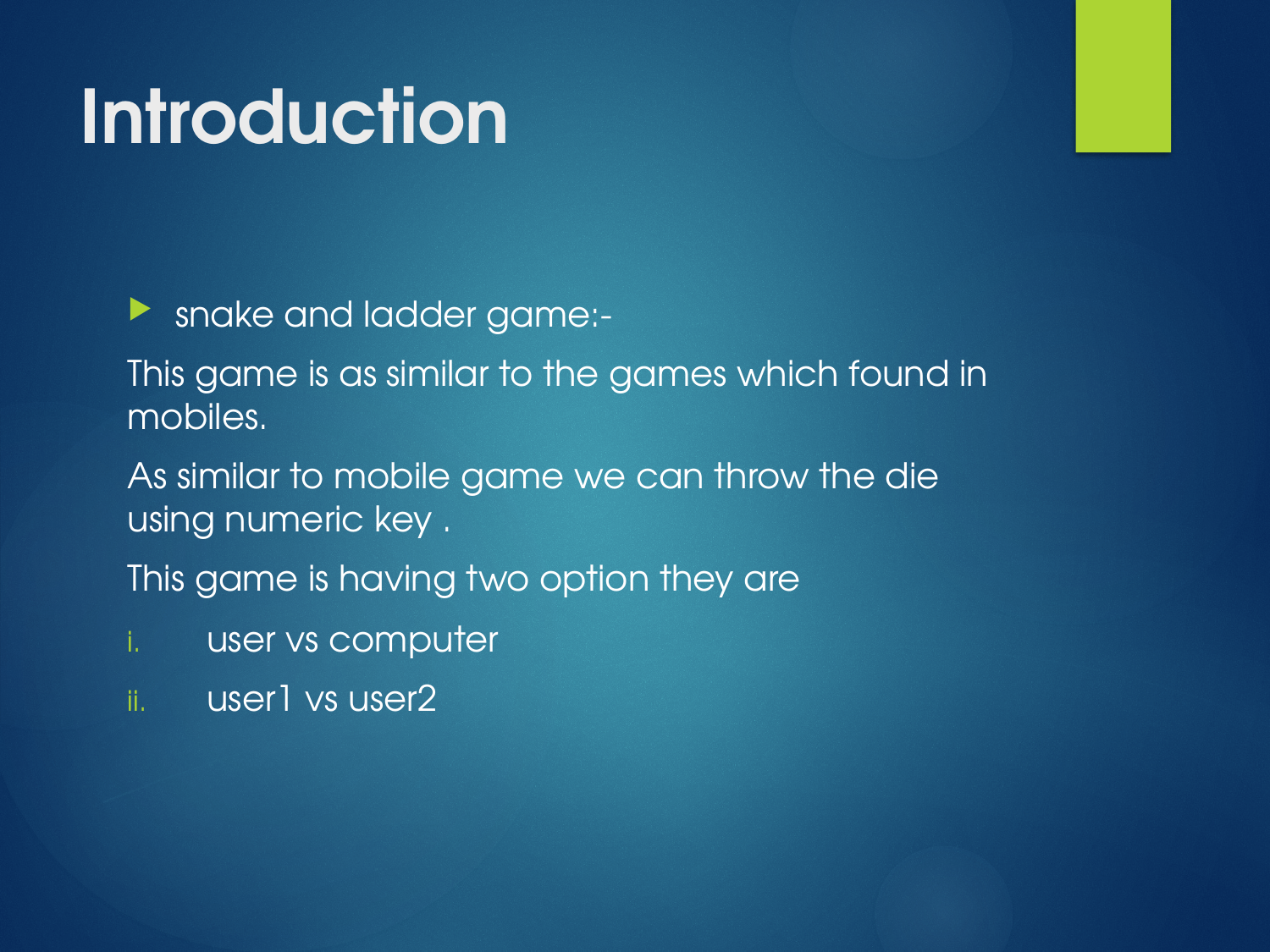

# Introduction
snake and ladder game:-
This game is as similar to the games which found in mobiles.
As similar to mobile game we can throw the die  using numeric key .
This game is having two option they are
user vs computer
user1 vs user2